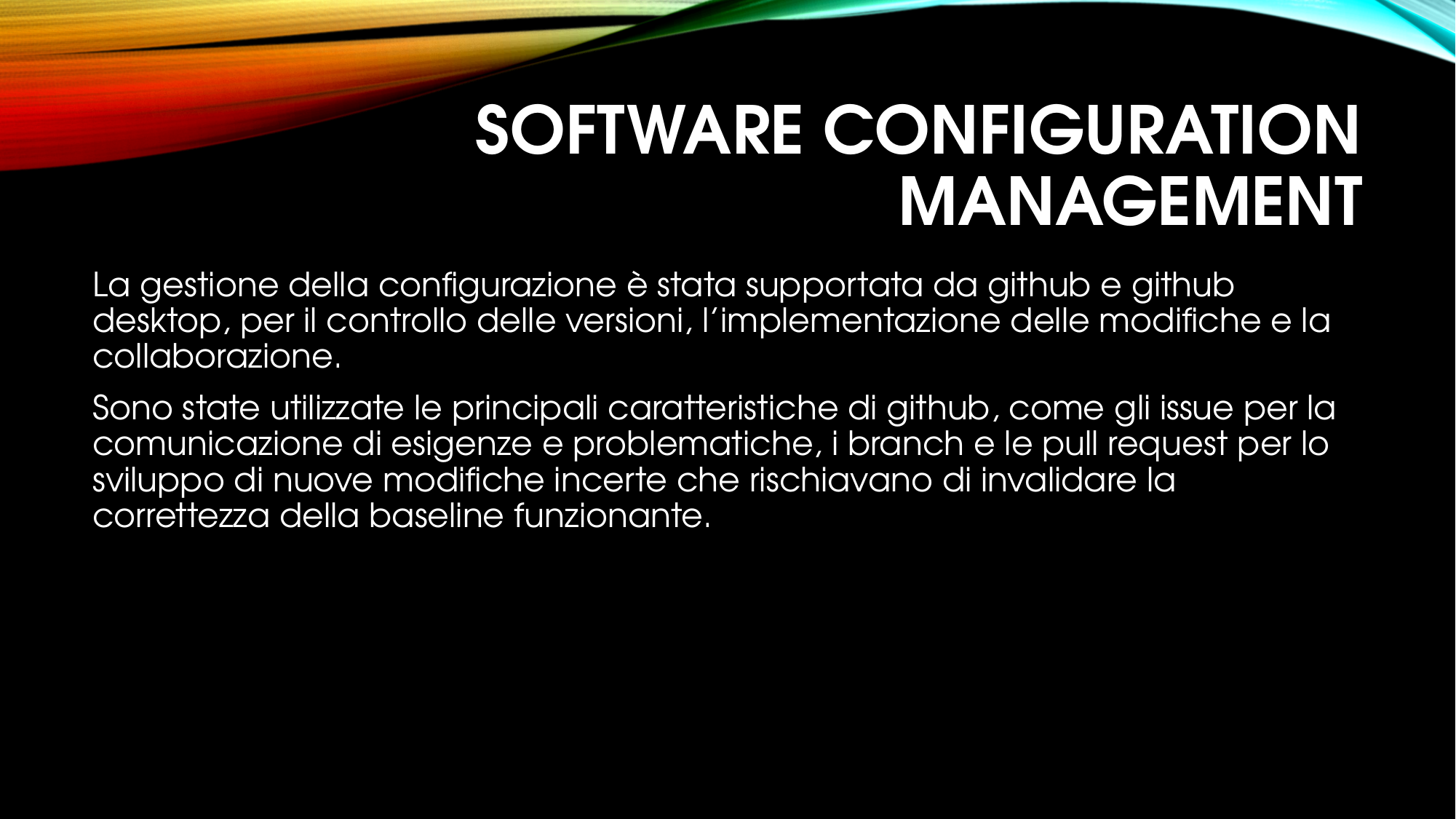

# Software configuration management
La gestione della configurazione è stata supportata da github e github desktop, per il controllo delle versioni, l’implementazione delle modifiche e la collaborazione.
Sono state utilizzate le principali caratteristiche di github, come gli issue per la comunicazione di esigenze e problematiche, i branch e le pull request per lo sviluppo di nuove modifiche incerte che rischiavano di invalidare la correttezza della baseline funzionante.